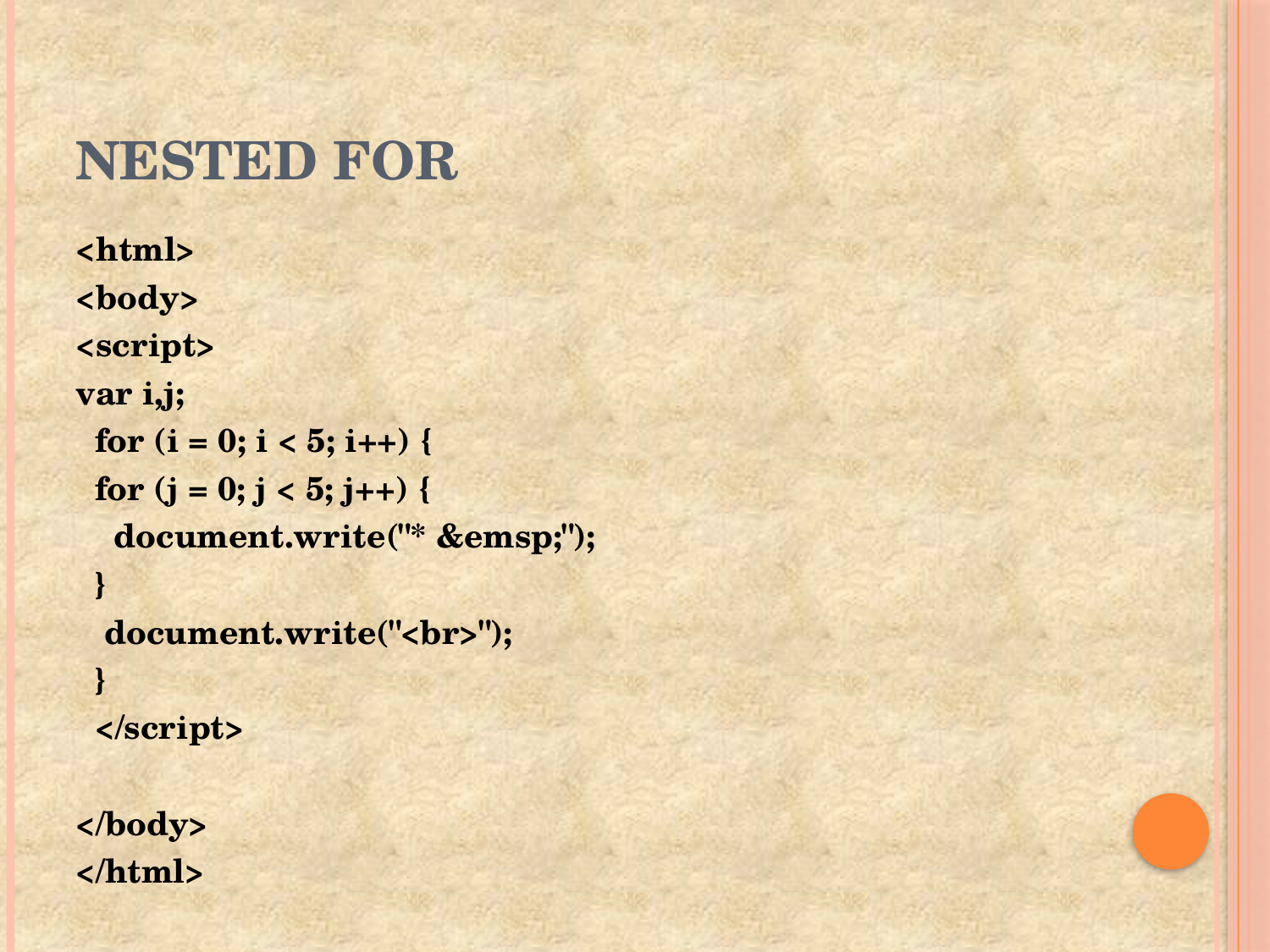

# Nested For
<html>
<body>
<script>
var i,j;
  for (i = 0; i < 5; i++) {
  for (j = 0; j < 5; j++) {
    document.write("* &emsp;");
  }
   document.write("<br>");
  }
  </script>

</body>
</html>